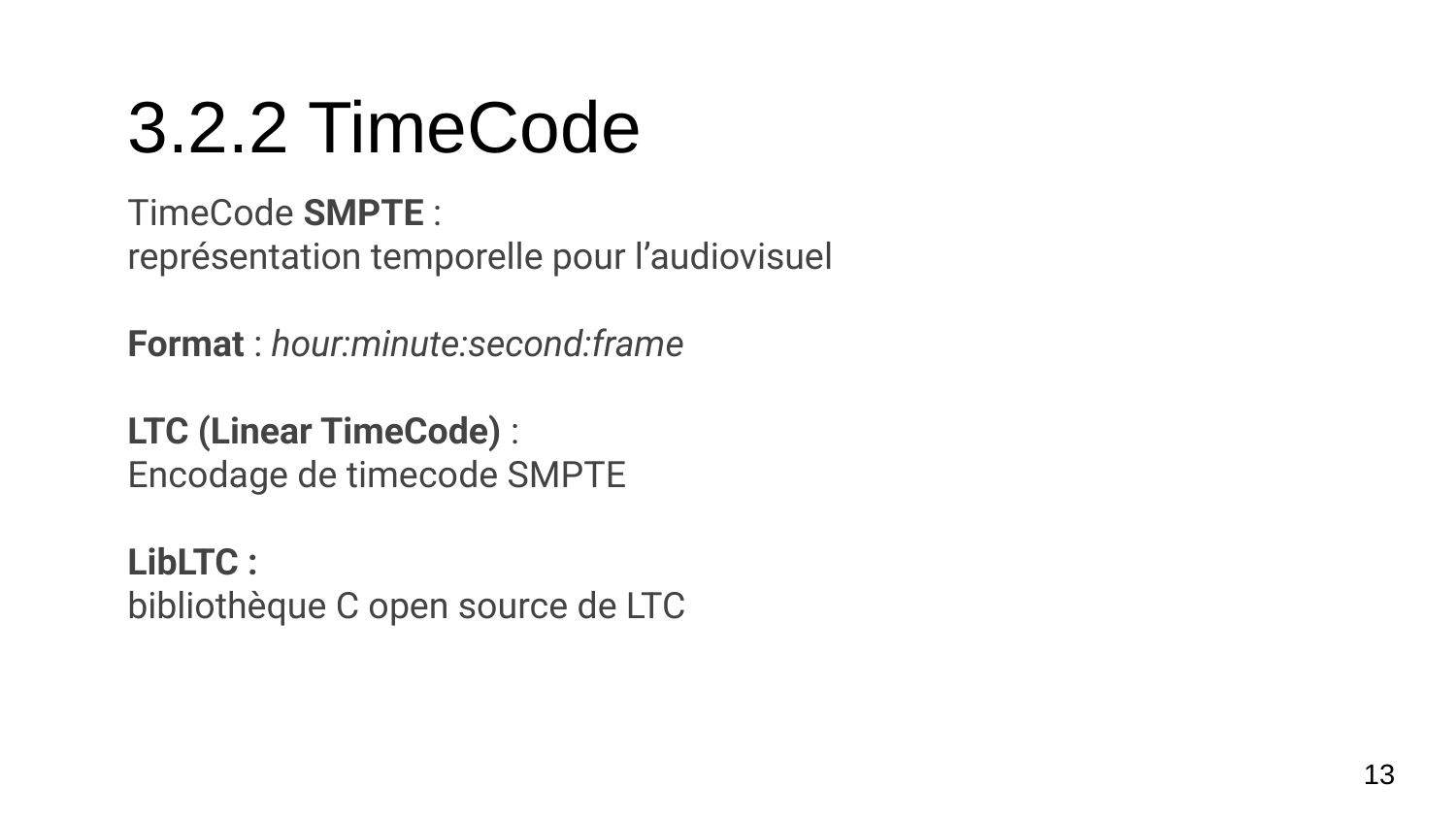

3.2.2 TimeCode
TimeCode SMPTE :
représentation temporelle pour l’audiovisuel

Format : hour:minute:second:frame

LTC (Linear TimeCode) :
Encodage de timecode SMPTE

LibLTC :
bibliothèque C open source de LTC
13